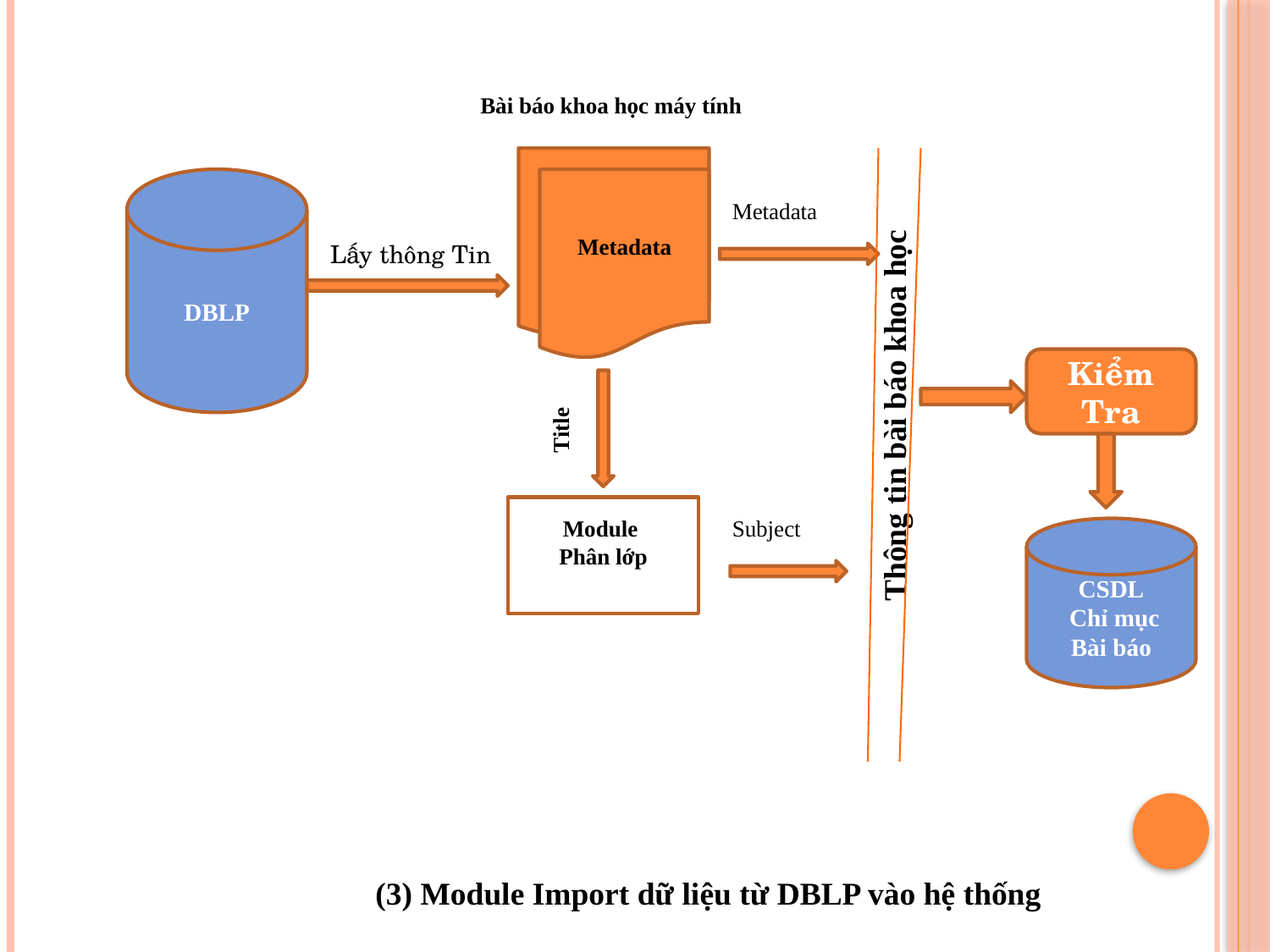

Bài báo khoa học máy tính

DBLP
Metadata
Metadata
Lấy thông Tin

Title
Kiểm Tra
Thông tin bài báo khoa học

Module
Phân lớp

Subject
CSDL
 Chỉ mục
Bài báo

(3) Module Import dữ liệu từ DBLP vào hệ thống